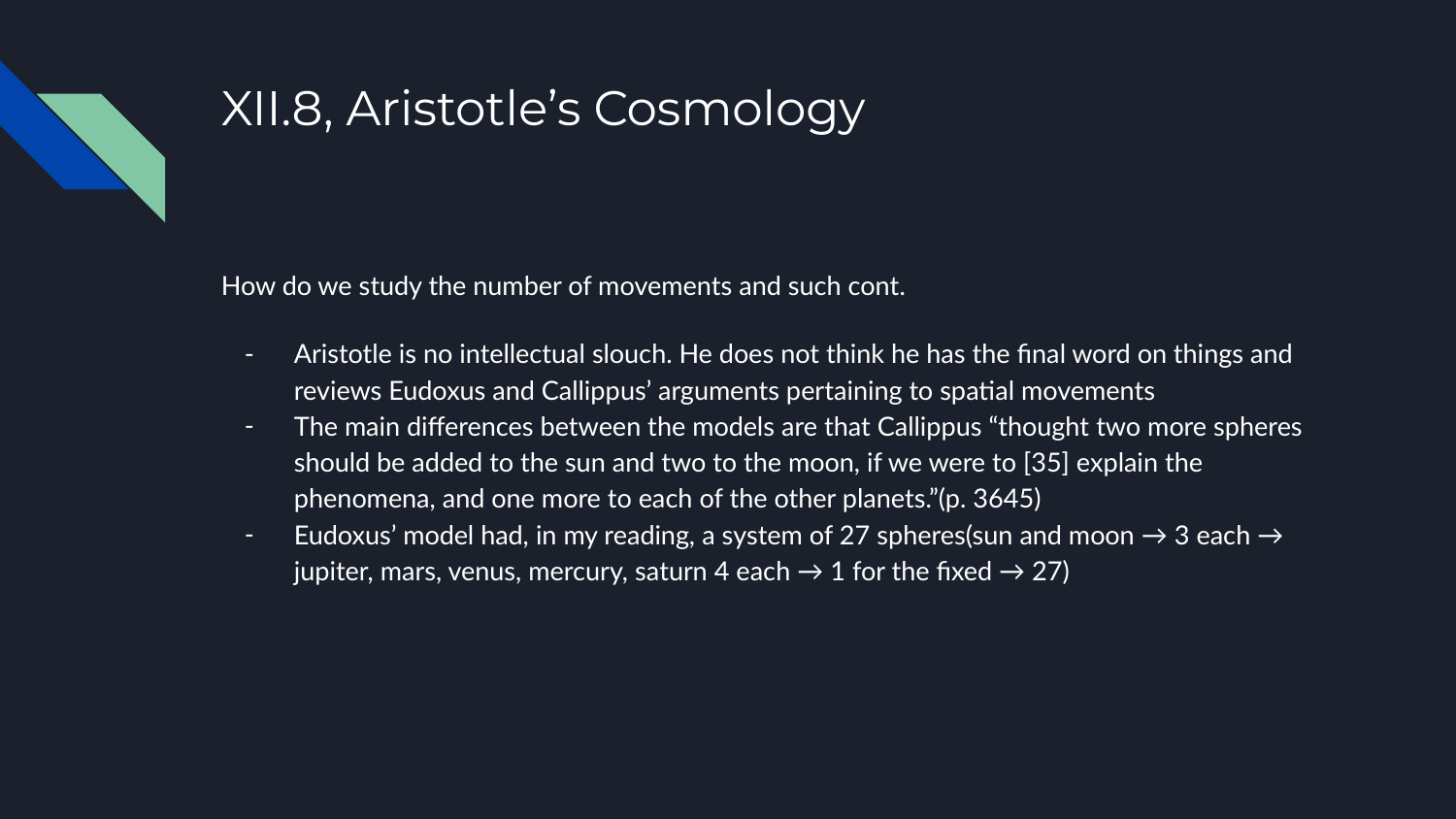

# XII.8, Aristotle’s Cosmology
How do we study the number of movements and such cont.
Aristotle is no intellectual slouch. He does not think he has the final word on things and reviews Eudoxus and Callippus’ arguments pertaining to spatial movements
The main differences between the models are that Callippus “thought two more spheres should be added to the sun and two to the moon, if we were to [35] explain the phenomena, and one more to each of the other planets.”(p. 3645)
Eudoxus’ model had, in my reading, a system of 27 spheres(sun and moon → 3 each → jupiter, mars, venus, mercury, saturn 4 each → 1 for the fixed → 27)